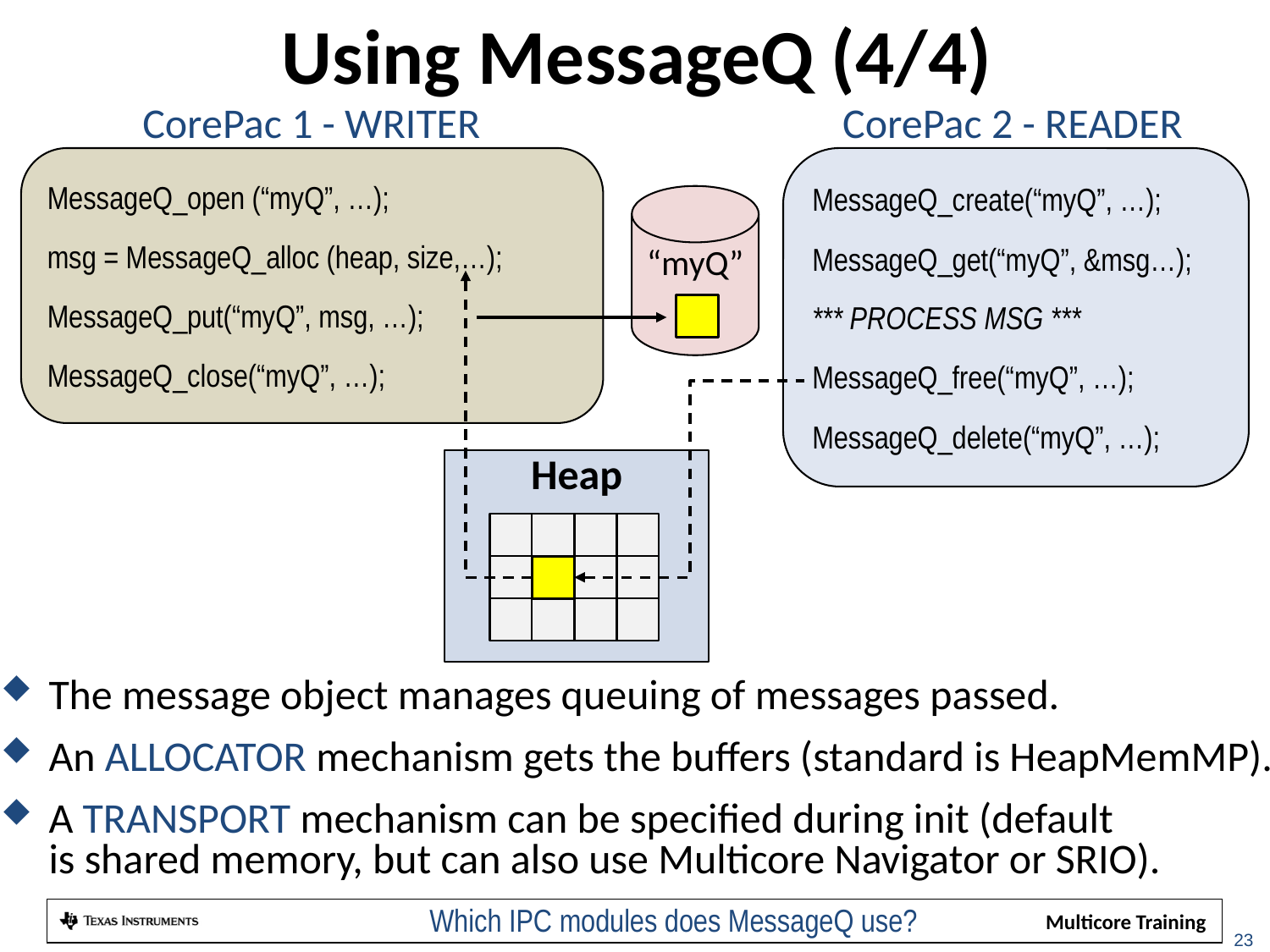

# Using MessageQ (4/4)
CorePac 1 - WRITER
CorePac 2 - READER
MessageQ_open (“myQ”, …);
msg = MessageQ_alloc (heap, size,…);
MessageQ_put(“myQ”, msg, …);
MessageQ_close(“myQ”, …);
MessageQ_create(“myQ”, …);
MessageQ_get(“myQ”, &msg…);
*** PROCESS MSG ***
MessageQ_free(“myQ”, …);
MessageQ_delete(“myQ”, …);
“myQ”

Heap

The message object manages queuing of messages passed.
An ALLOCATOR mechanism gets the buffers (standard is HeapMemMP).
A TRANSPORT mechanism can be specified during init (default
is shared memory, but can also use Multicore Navigator or SRIO).
Which IPC modules does MessageQ use?
23